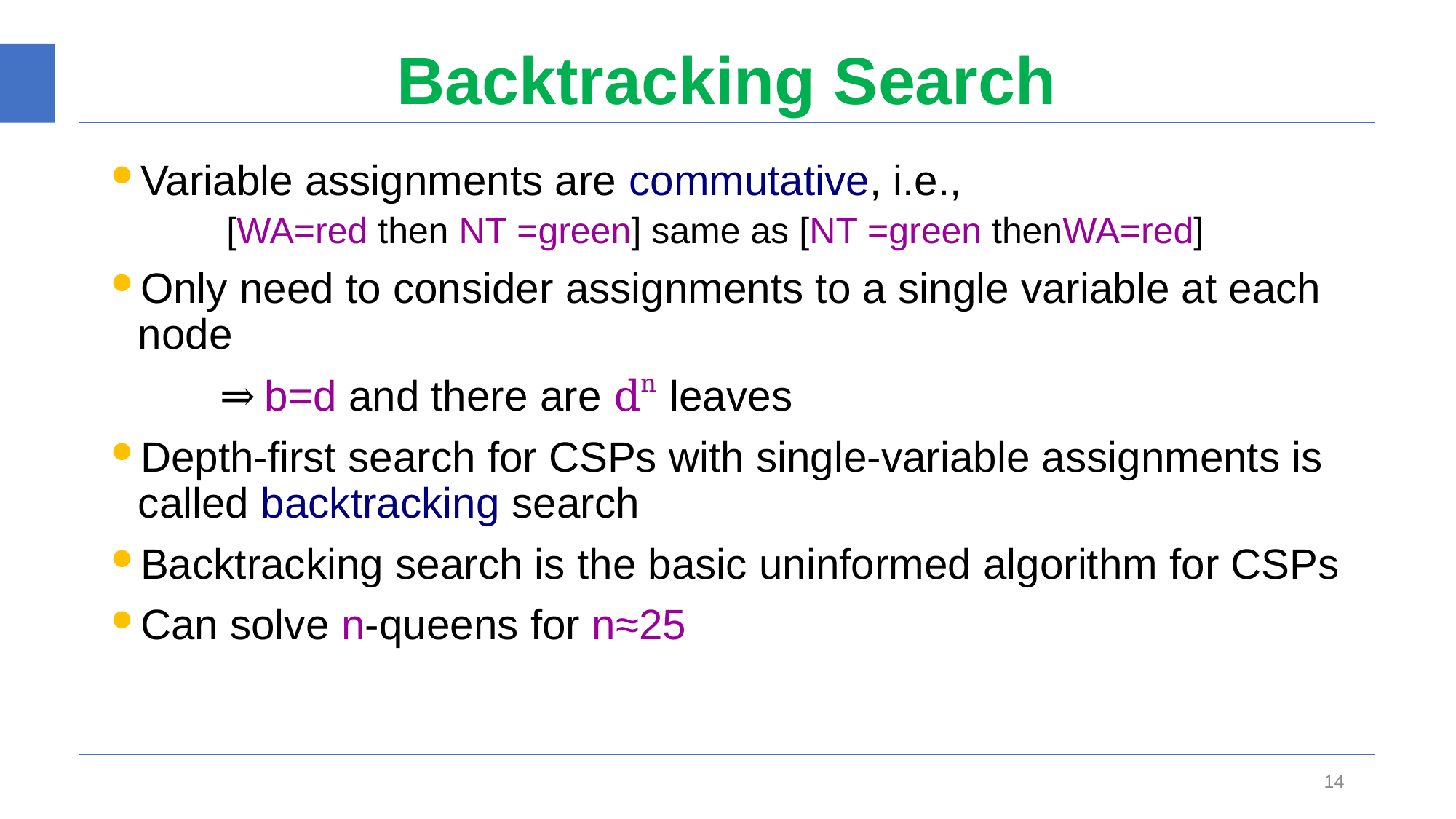

# Backtracking Search
Variable assignments are commutative, i.e.,
      [WA=red then NT =green] same as [NT =green thenWA=red]
Only need to consider assignments to a single variable at each node
 	⇒ b=d and there are dn leaves
Depth-first search for CSPs with single-variable assignments is called backtracking search
Backtracking search is the basic uninformed algorithm for CSPs
Can solve n-queens for n≈25
14